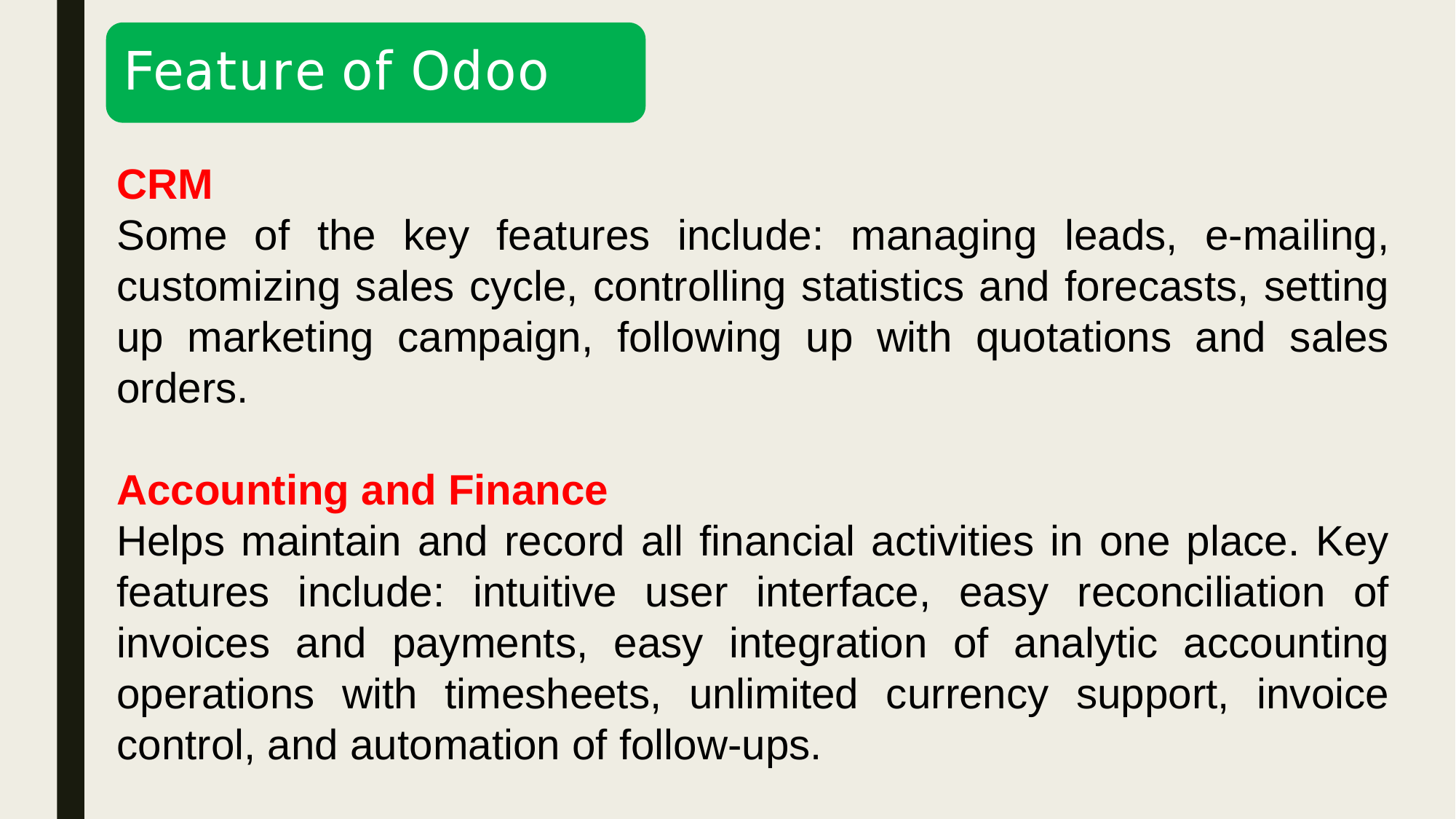

Feature of Odoo
CRM
Some of the key features include: managing leads, e-mailing, customizing sales cycle, controlling statistics and forecasts, setting up marketing campaign, following up with quotations and sales orders.

Accounting and Finance
Helps maintain and record all financial activities in one place. Key features include: intuitive user interface, easy reconciliation of invoices and payments, easy integration of analytic accounting operations with timesheets, unlimited currency support, invoice control, and automation of follow-ups.